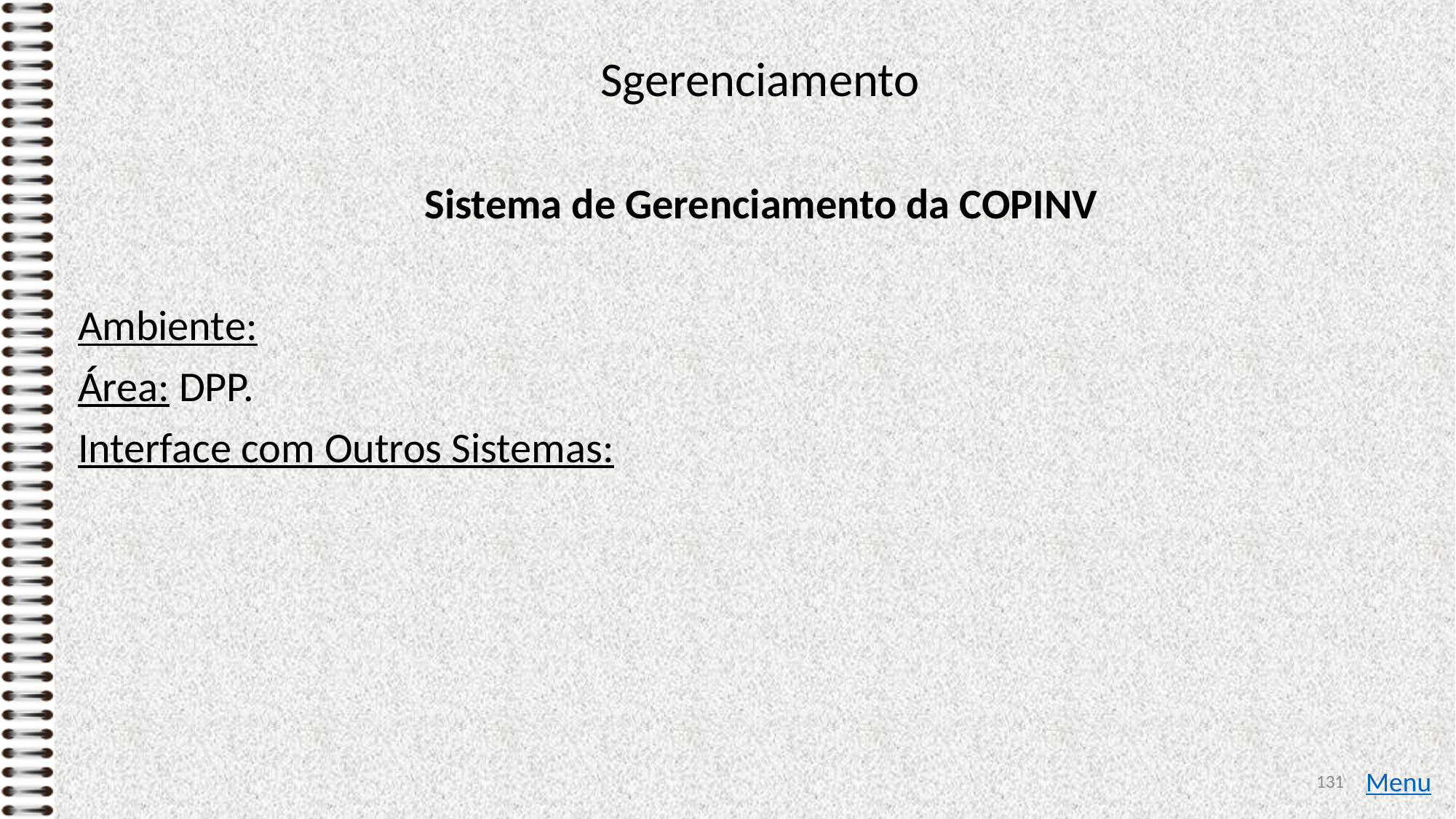

# Sgerenciamento

Sistema de Gerenciamento da COPINV

Ambiente:
Área: DPP.
Interface com Outros Sistemas:

131
Menu